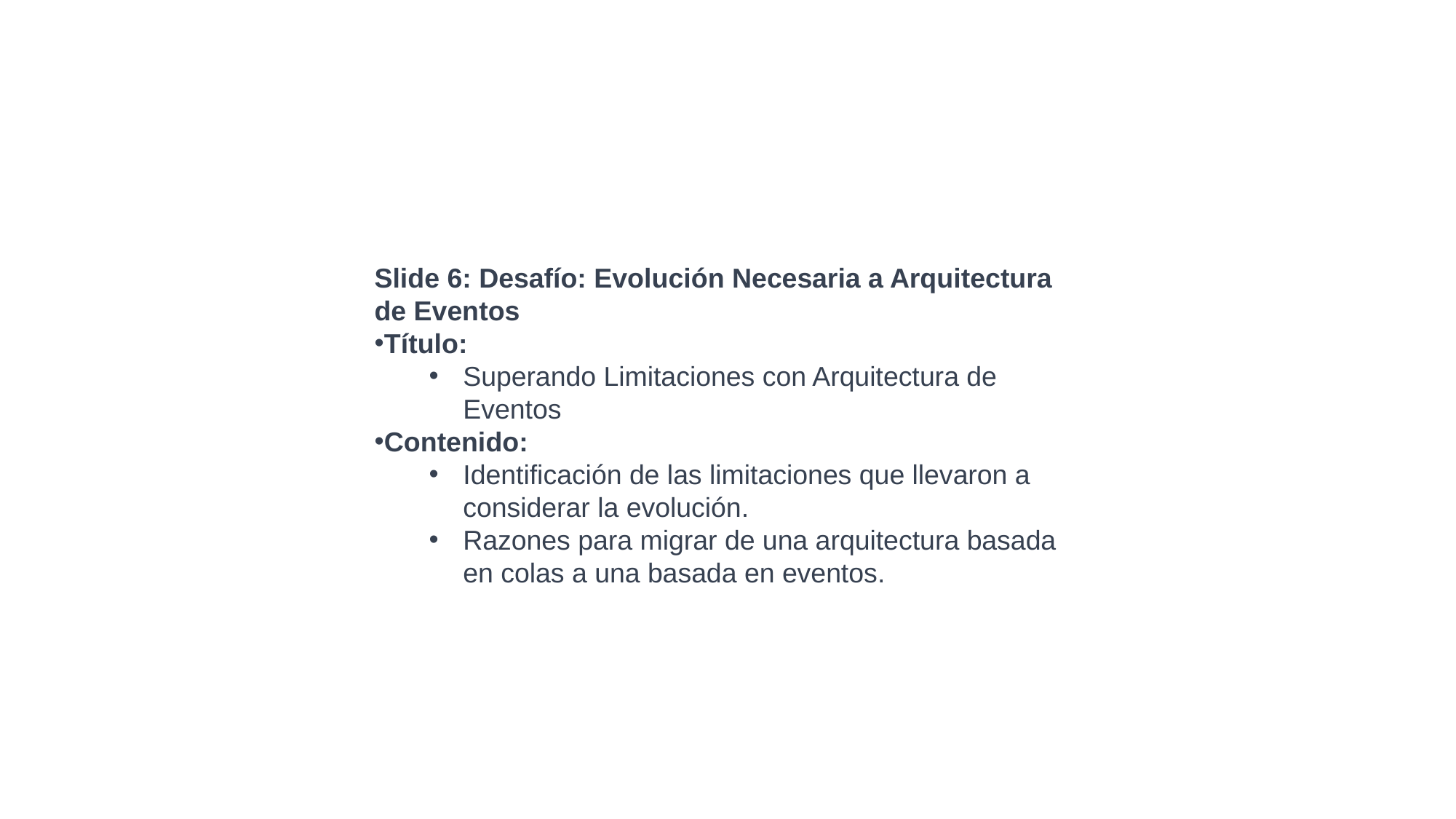

Slide 6: Desafío: Evolución Necesaria a Arquitectura de Eventos
Título:
Superando Limitaciones con Arquitectura de Eventos
Contenido:
Identificación de las limitaciones que llevaron a considerar la evolución.
Razones para migrar de una arquitectura basada en colas a una basada en eventos.